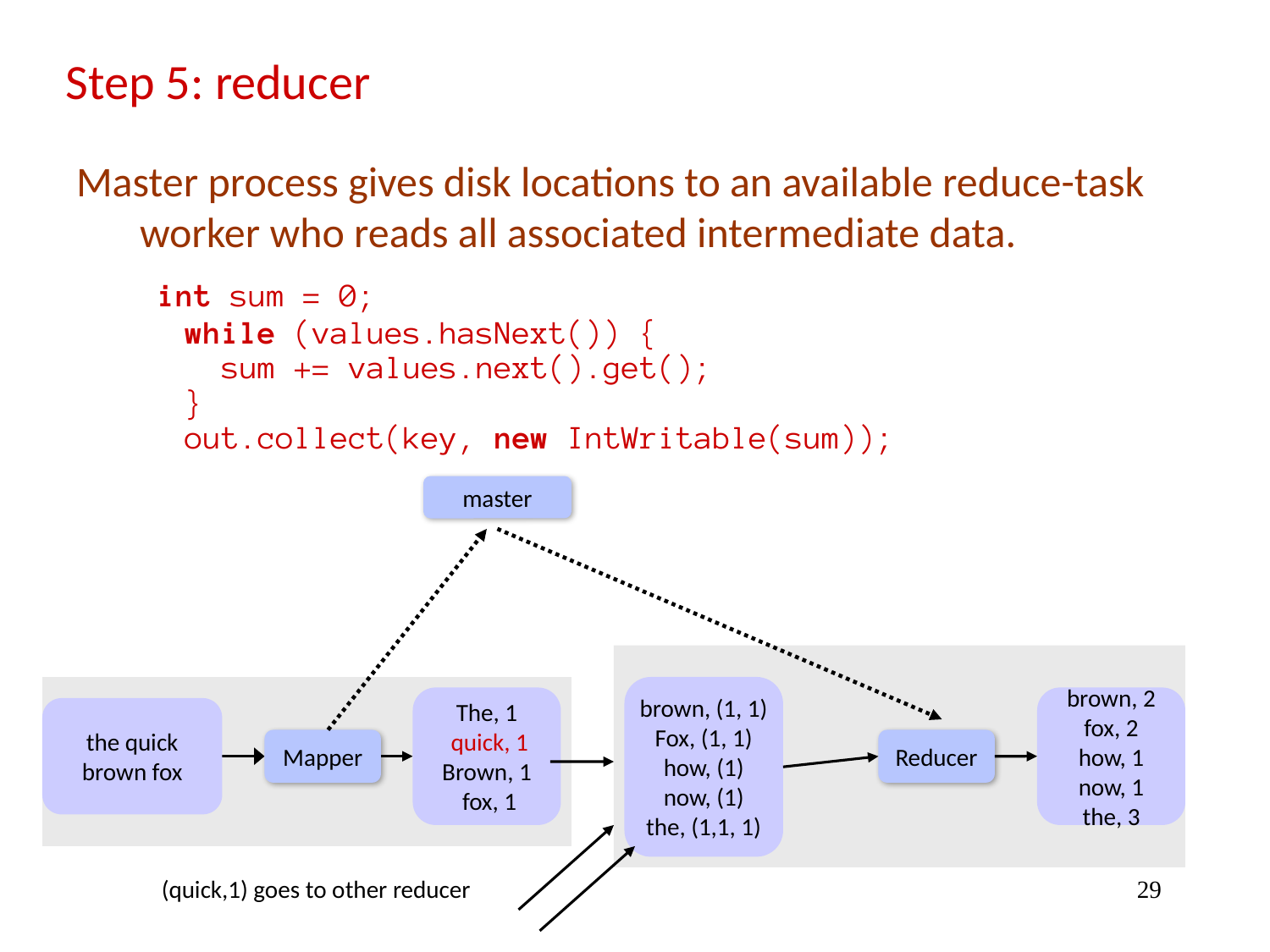

# Step 5: reducer
Master process gives disk locations to an available reduce-task worker who reads all associated intermediate data.
	 int sum = 0;
      while (values.hasNext()) {
        sum += values.next().get();
      }
      out.collect(key, new IntWritable(sum));

master

brown, (1, 1)
Fox, (1, 1)
how, (1)
now, (1)
the, (1,1, 1)
The, 1
 quick, 1
Brown, 1
 fox, 1
brown, 2
fox, 2
how, 1
now, 1
the, 3
the quick
brown fox
Mapper
Reducer

(quick,1) goes to other reducer
29